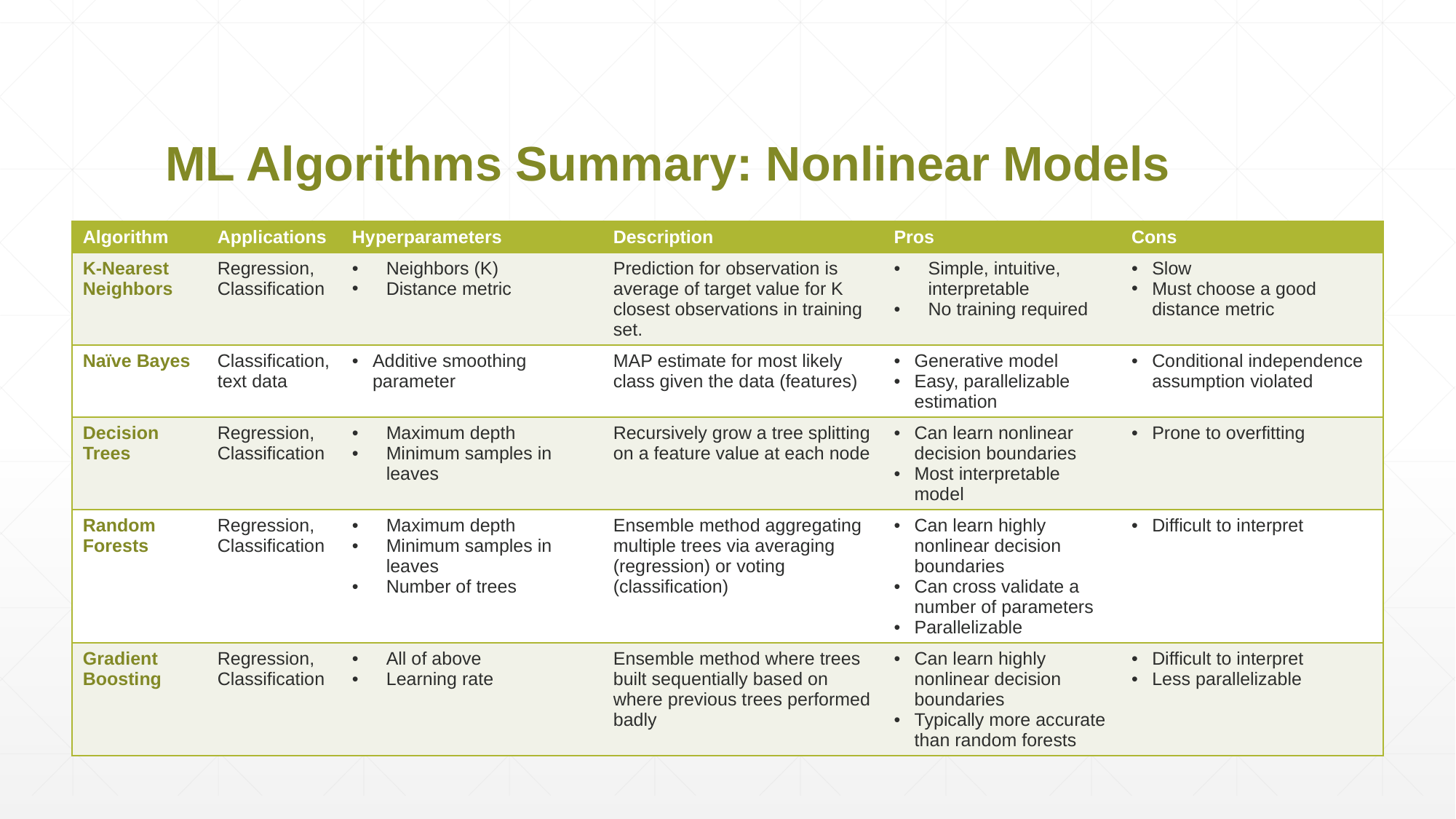

# ML Algorithms Summary: Nonlinear Models
| Algorithm | Applications | Hyperparameters | Description | Pros | Cons |
| --- | --- | --- | --- | --- | --- |
| K-Nearest Neighbors | Regression, Classification | Neighbors (K) Distance metric | Prediction for observation is average of target value for K closest observations in training set. | Simple, intuitive, interpretable No training required | Slow Must choose a good distance metric |
| Naïve Bayes | Classification, text data | Additive smoothing parameter | MAP estimate for most likely class given the data (features) | Generative model Easy, parallelizable estimation | Conditional independence assumption violated |
| Decision Trees | Regression, Classification | Maximum depth Minimum samples in leaves | Recursively grow a tree splitting on a feature value at each node | Can learn nonlinear decision boundaries Most interpretable model | Prone to overfitting |
| Random Forests | Regression, Classification | Maximum depth Minimum samples in leaves Number of trees | Ensemble method aggregating multiple trees via averaging (regression) or voting (classification) | Can learn highly nonlinear decision boundaries Can cross validate a number of parameters Parallelizable | Difficult to interpret |
| Gradient Boosting | Regression, Classification | All of above Learning rate | Ensemble method where trees built sequentially based on where previous trees performed badly | Can learn highly nonlinear decision boundaries Typically more accurate than random forests | Difficult to interpret Less parallelizable |